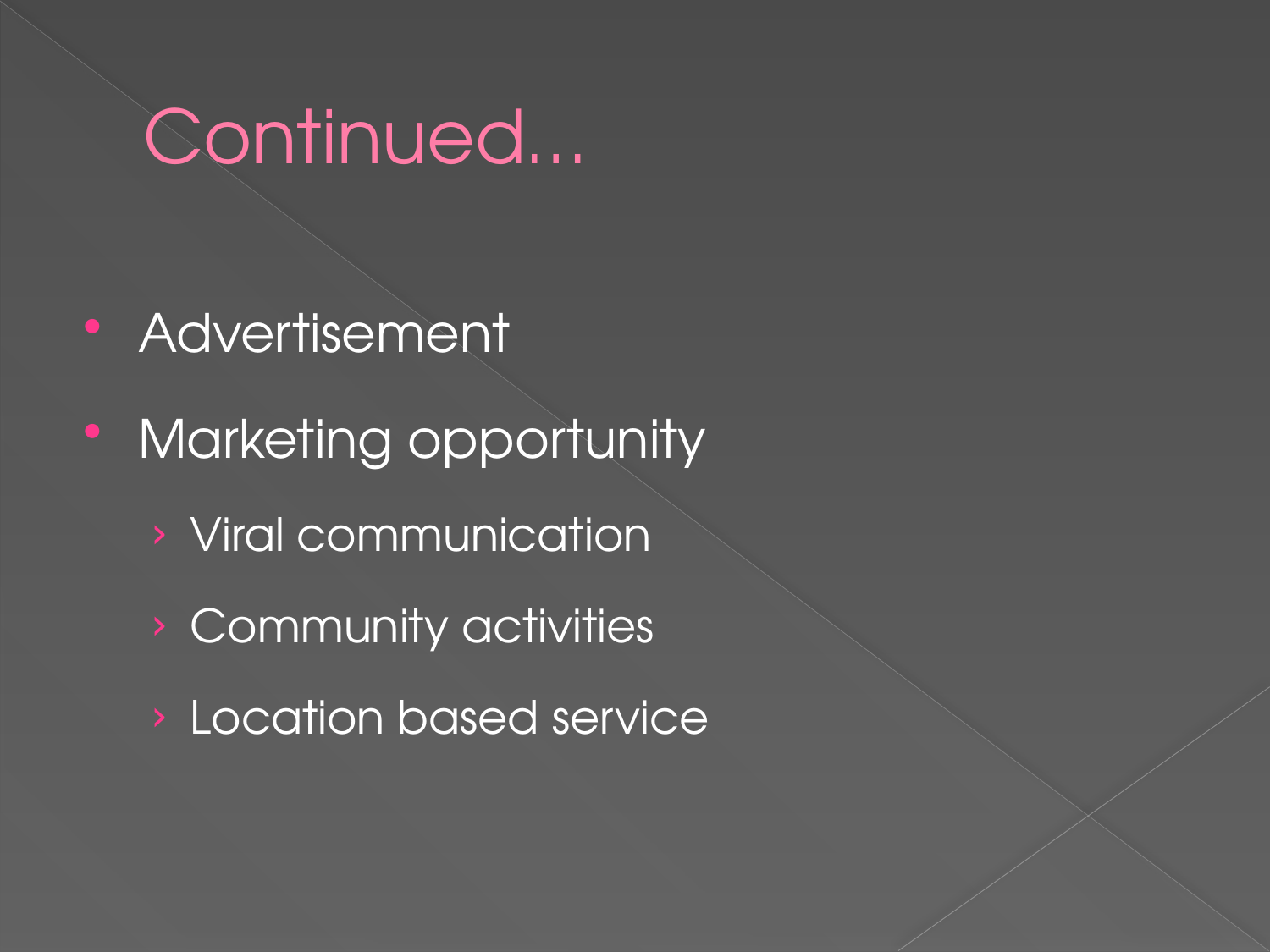

# Continued…
Advertisement
Marketing opportunity
Viral communication
Community activities
Location based service